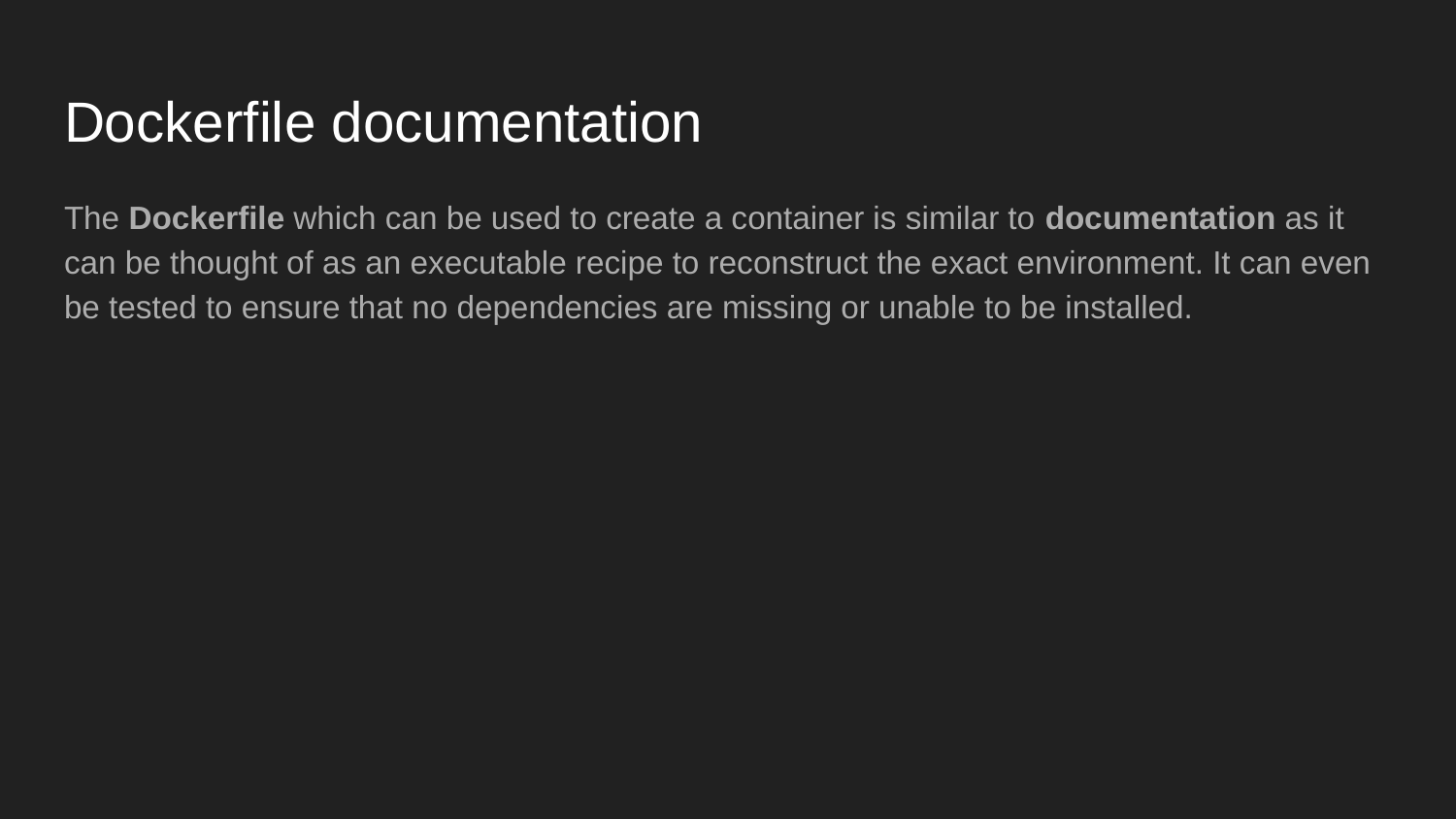

# Dockerfile documentation
The Dockerfile which can be used to create a container is similar to documentation as it can be thought of as an executable recipe to reconstruct the exact environment. It can even be tested to ensure that no dependencies are missing or unable to be installed.